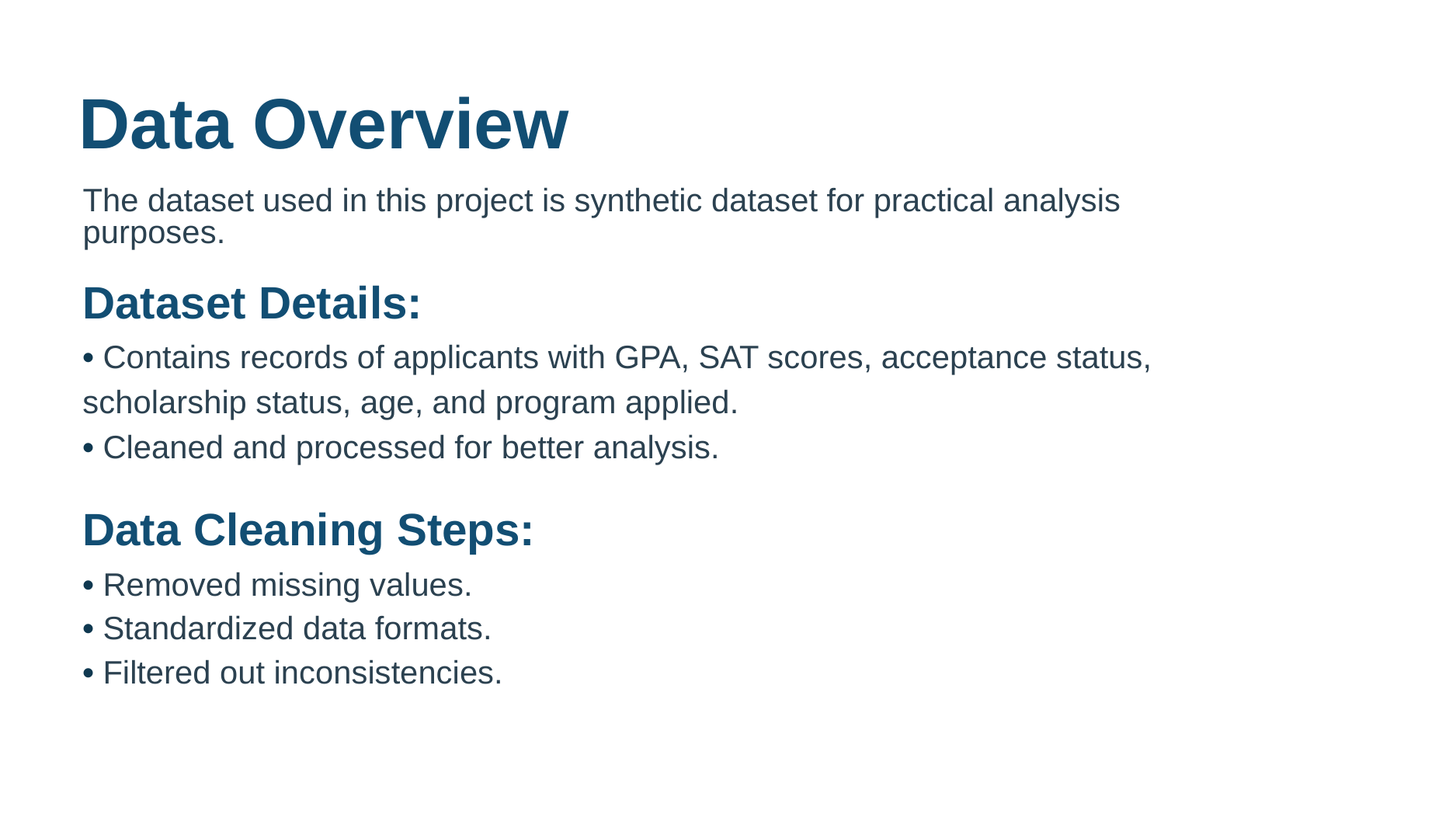

Data Overview
The dataset used in this project is synthetic dataset for practical analysis purposes.
Dataset Details:
• Contains records of applicants with GPA, SAT scores, acceptance status, scholarship status, age, and program applied.
• Cleaned and processed for better analysis.
Data Cleaning Steps:
• Removed missing values.
• Standardized data formats.
• Filtered out inconsistencies.